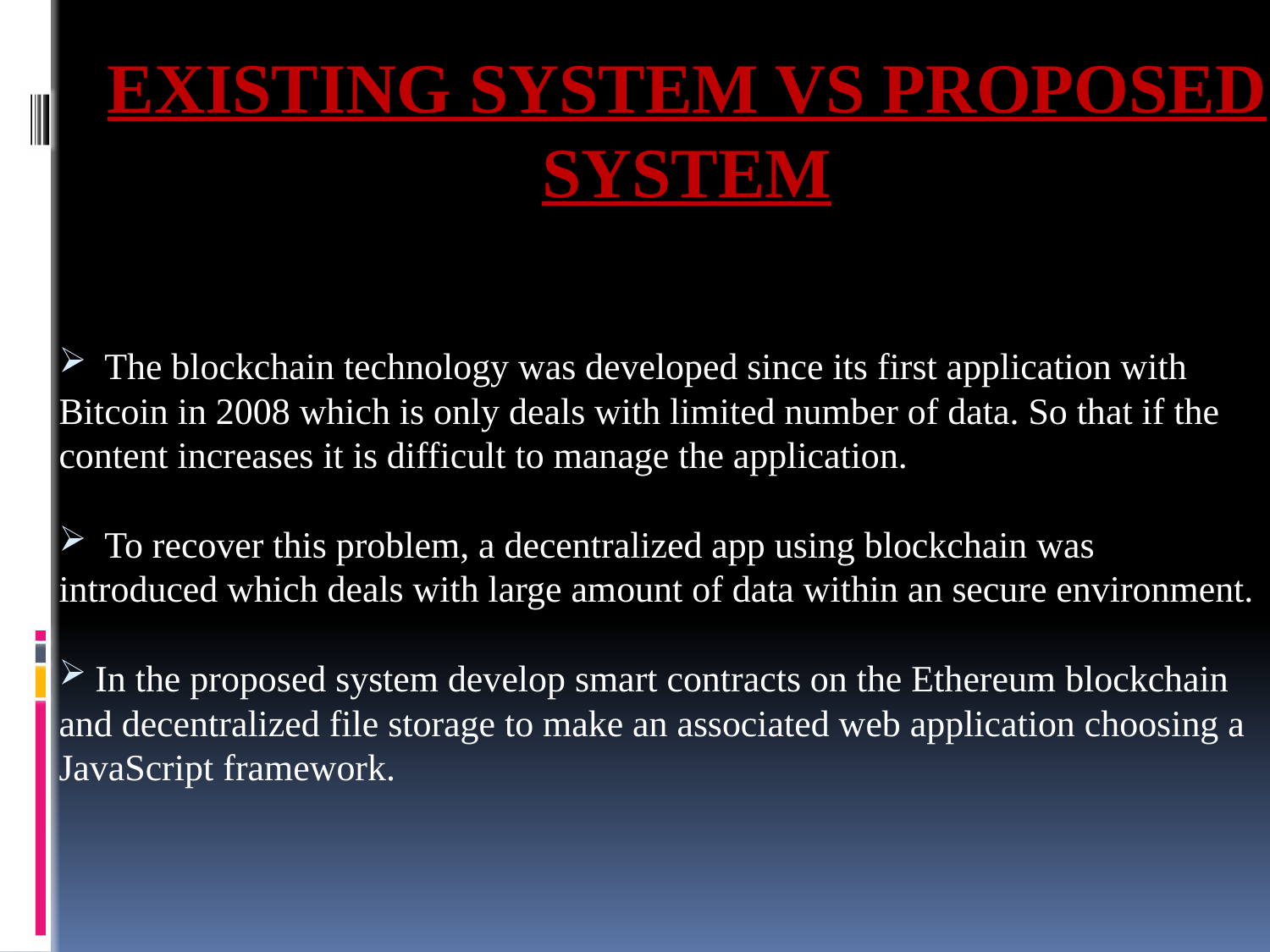

# EXISTING SYSTEM VS PROPOSED SYSTEM
  The blockchain technology was developed since its first application with Bitcoin in 2008 which is only deals with limited number of data. So that if the content increases it is difficult to manage the application.

  To recover this problem, a decentralized app using blockchain was introduced which deals with large amount of data within an secure environment.

 In the proposed system develop smart contracts on the Ethereum blockchain and decentralized file storage to make an associated web application choosing a JavaScript framework.